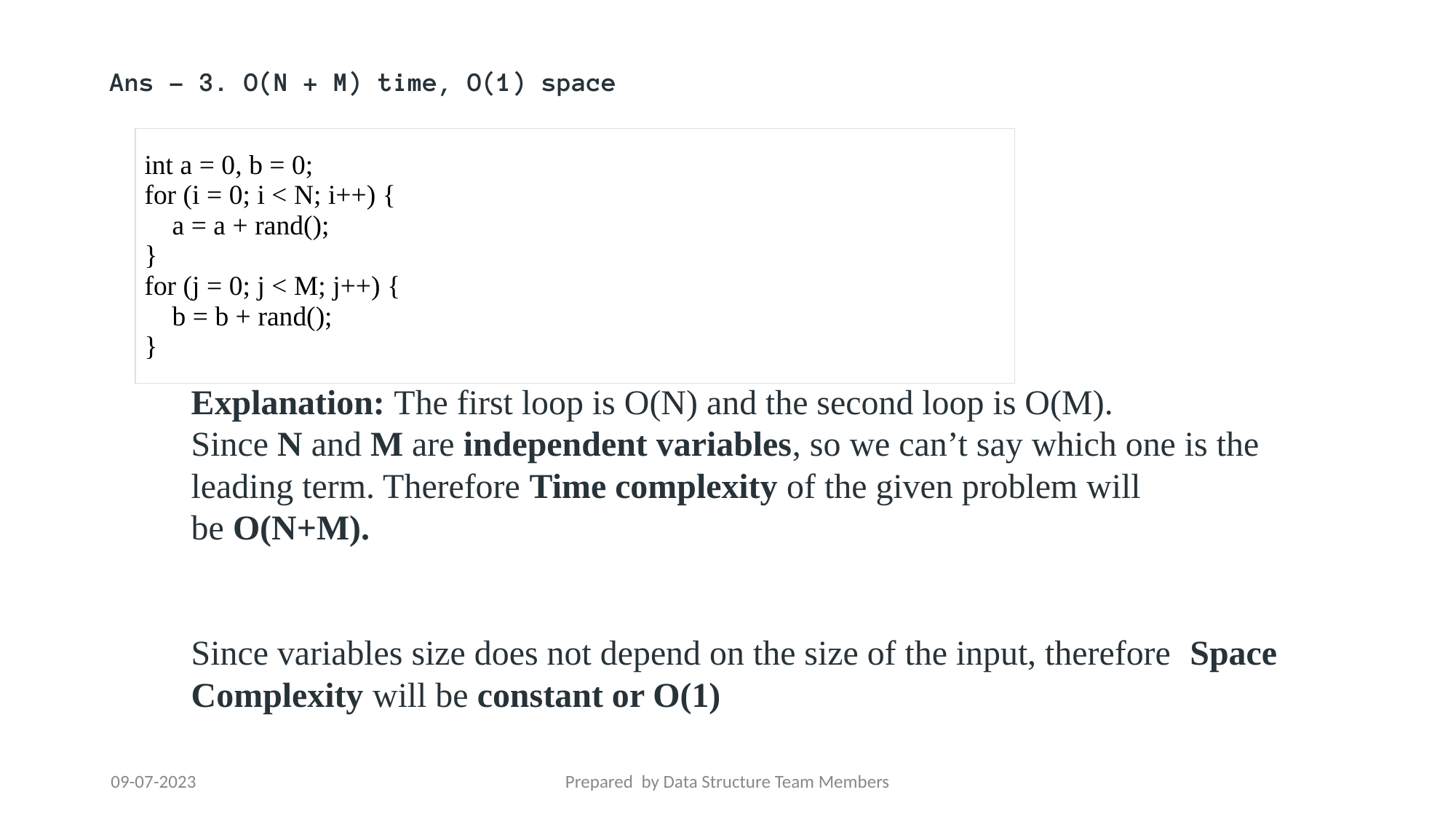

Ans - 3. O(N + M) time, O(1) space
| int a = 0, b = 0; for (i = 0; i < N; i++) {     a = a + rand(); } for (j = 0; j < M; j++) {     b = b + rand(); } |
| --- |
Explanation: The first loop is O(N) and the second loop is O(M). Since N and M are independent variables, so we can’t say which one is the leading term. Therefore Time complexity of the given problem will be O(N+M).

Since variables size does not depend on the size of the input, therefore  Space Complexity will be constant or O(1)
09-07-2023
Prepared  by Data Structure Team Members